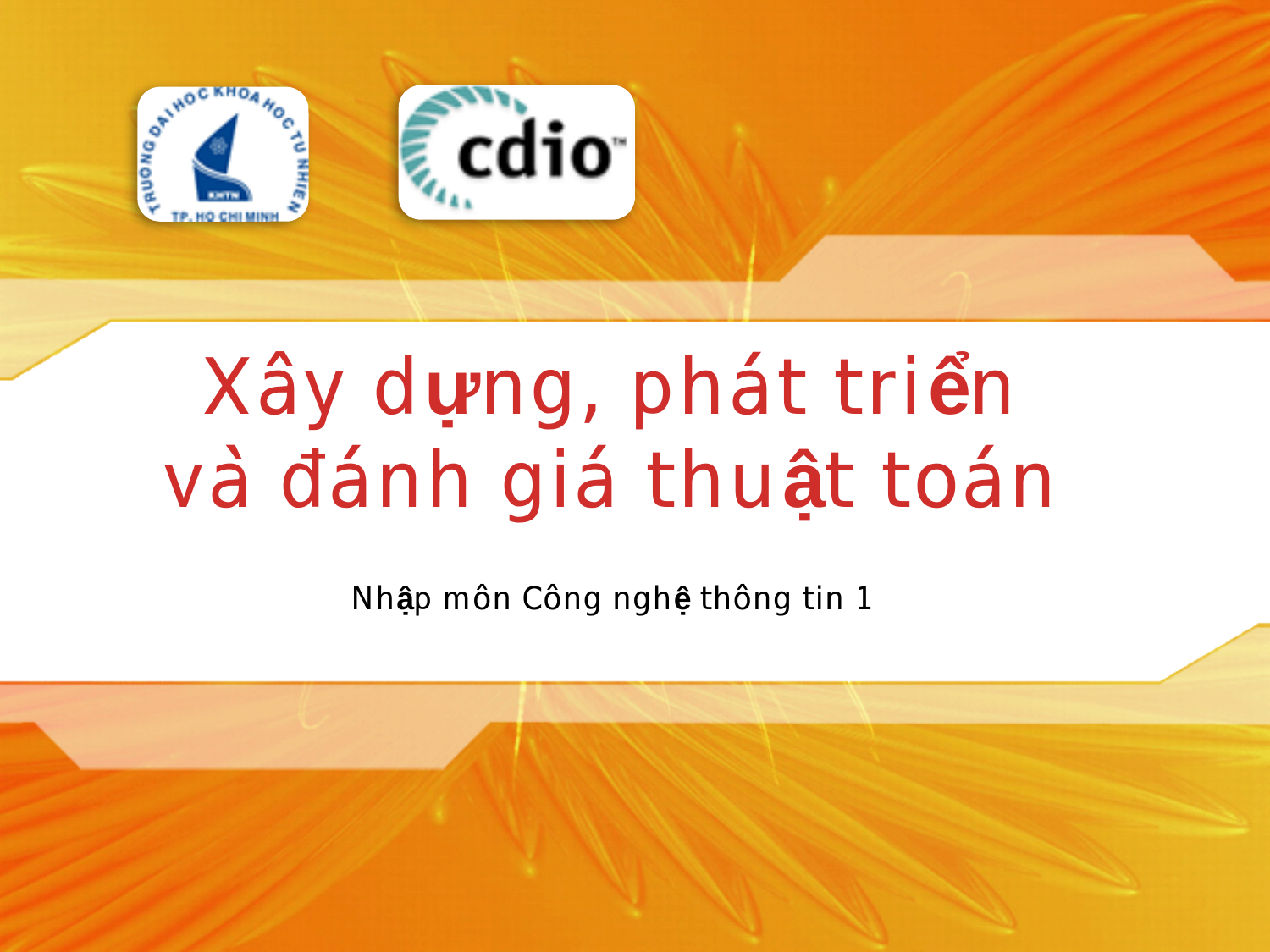

# Xây dựng, phát triển và đánh giá thuật toán
Nhập môn Công nghệ thông tin 1